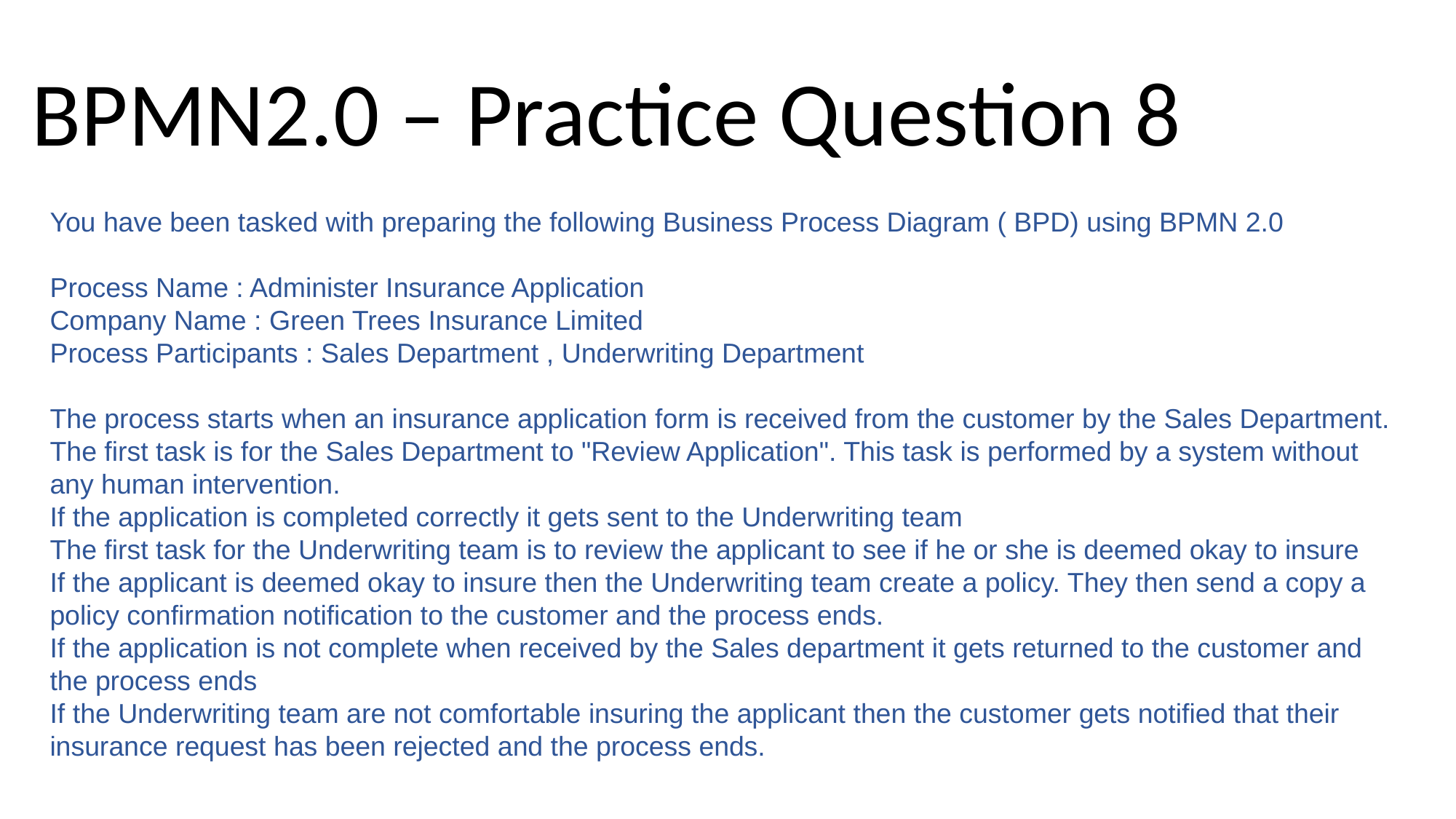

BPMN2.0 – Practice Question 8
You have been tasked with preparing the following Business Process Diagram ( BPD) using BPMN 2.0

Process Name : Administer Insurance Application
Company Name : Green Trees Insurance Limited
Process Participants : Sales Department , Underwriting Department

The process starts when an insurance application form is received from the customer by the Sales Department.
The first task is for the Sales Department to "Review Application". This task is performed by a system without any human intervention.
If the application is completed correctly it gets sent to the Underwriting team
The first task for the Underwriting team is to review the applicant to see if he or she is deemed okay to insure
If the applicant is deemed okay to insure then the Underwriting team create a policy. They then send a copy a policy confirmation notification to the customer and the process ends.
If the application is not complete when received by the Sales department it gets returned to the customer and the process ends
If the Underwriting team are not comfortable insuring the applicant then the customer gets notified that their insurance request has been rejected and the process ends.